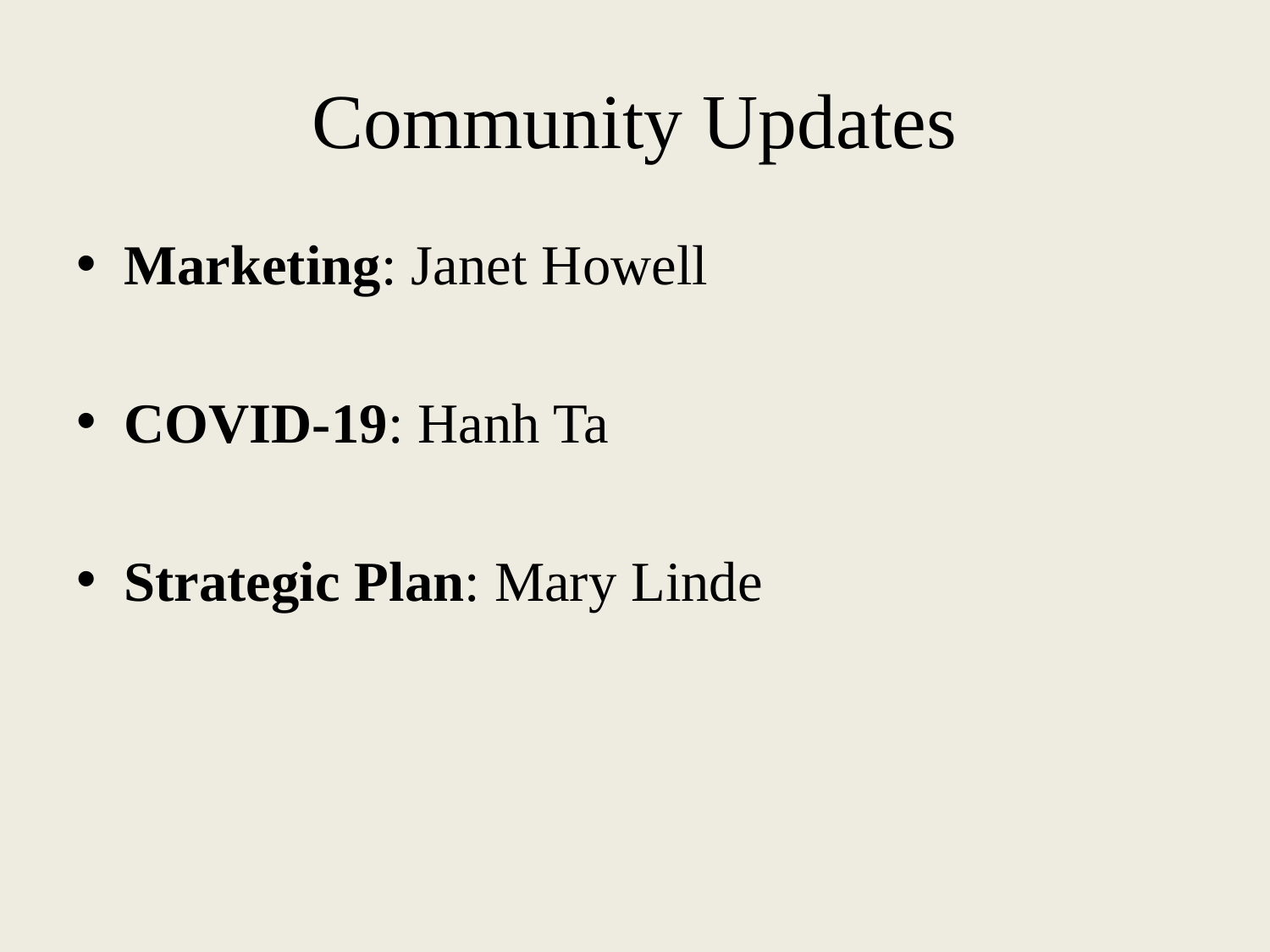

# Community Updates
Marketing: Janet Howell

COVID-19: Hanh Ta

Strategic Plan: Mary Linde